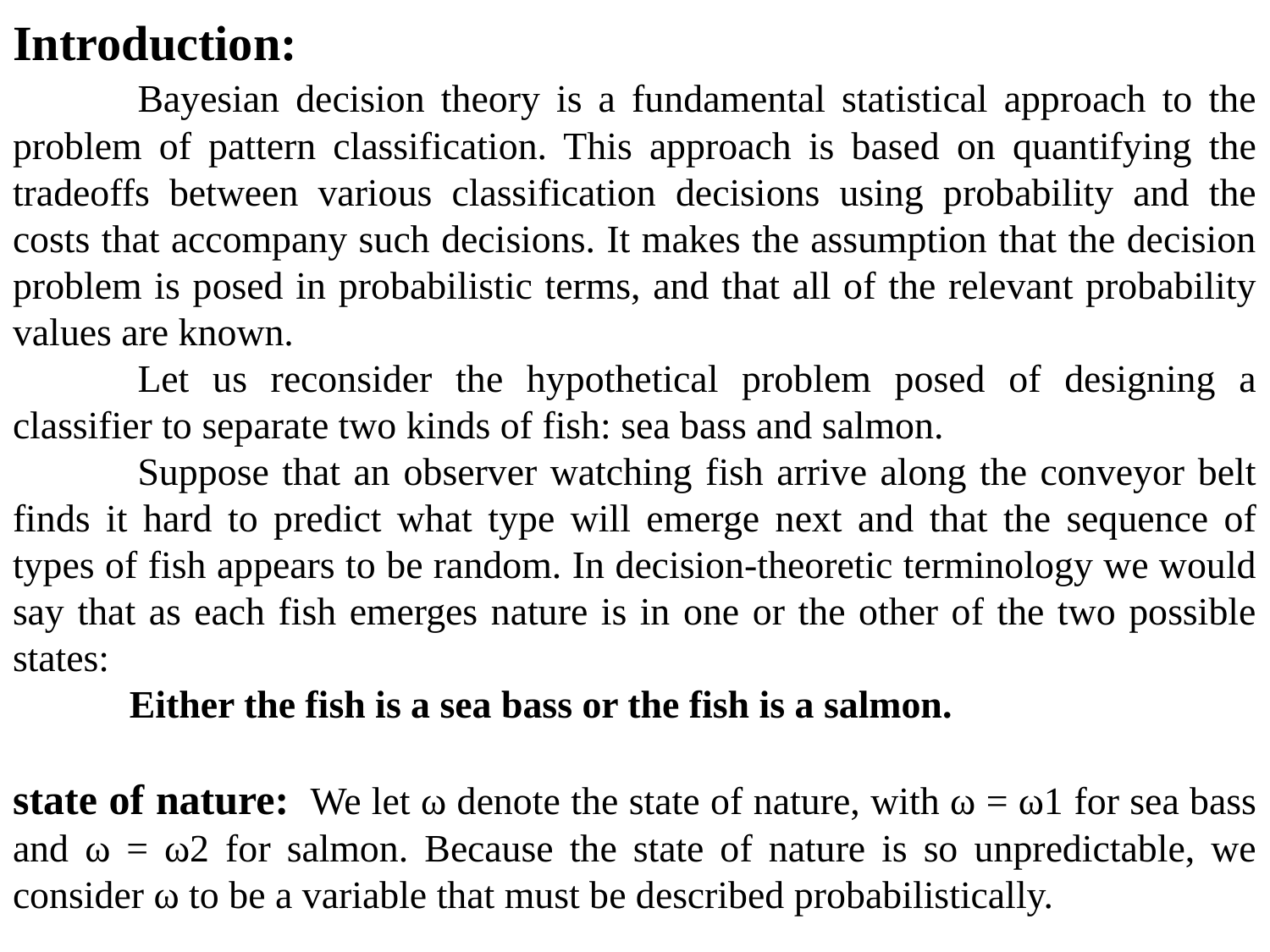

Introduction:
	Bayesian decision theory is a fundamental statistical approach to the problem of pattern classification. This approach is based on quantifying the tradeoffs between various classification decisions using probability and the costs that accompany such decisions. It makes the assumption that the decision problem is posed in probabilistic terms, and that all of the relevant probability values are known.
	Let us reconsider the hypothetical problem posed of designing a classifier to separate two kinds of fish: sea bass and salmon.
	Suppose that an observer watching fish arrive along the conveyor belt finds it hard to predict what type will emerge next and that the sequence of types of fish appears to be random. In decision-theoretic terminology we would say that as each fish emerges nature is in one or the other of the two possible states:
            Either the fish is a sea bass or the fish is a salmon.

state of nature:  We let ω denote the state of nature, with ω = ω1 for sea bass and ω = ω2 for salmon. Because the state of nature is so unpredictable, we consider ω to be a variable that must be described probabilistically.